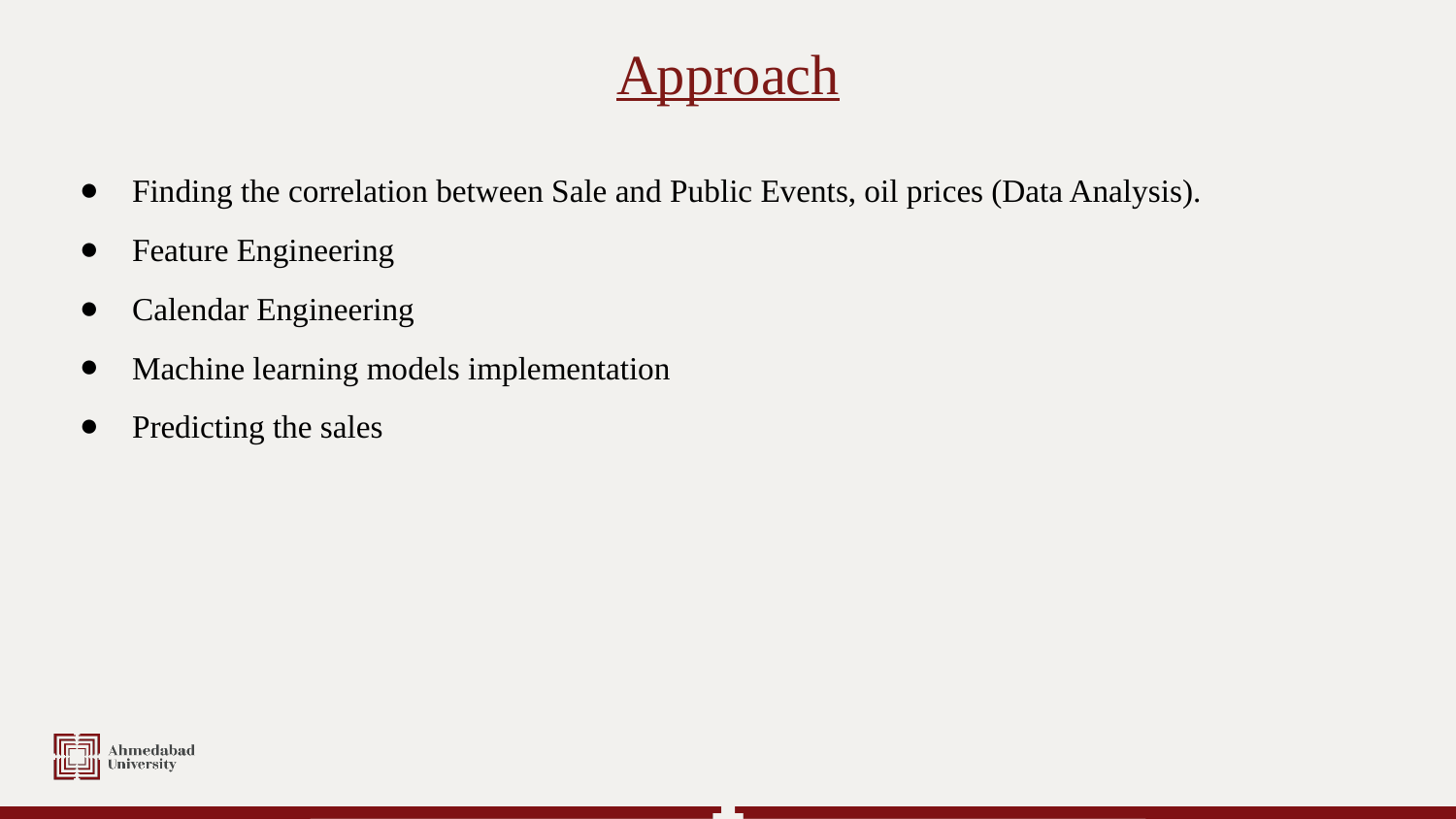

Approach

Finding the correlation between Sale and Public Events, oil prices (Data Analysis).
Feature Engineering
Calendar Engineering
Machine learning models implementation
Predicting the sales